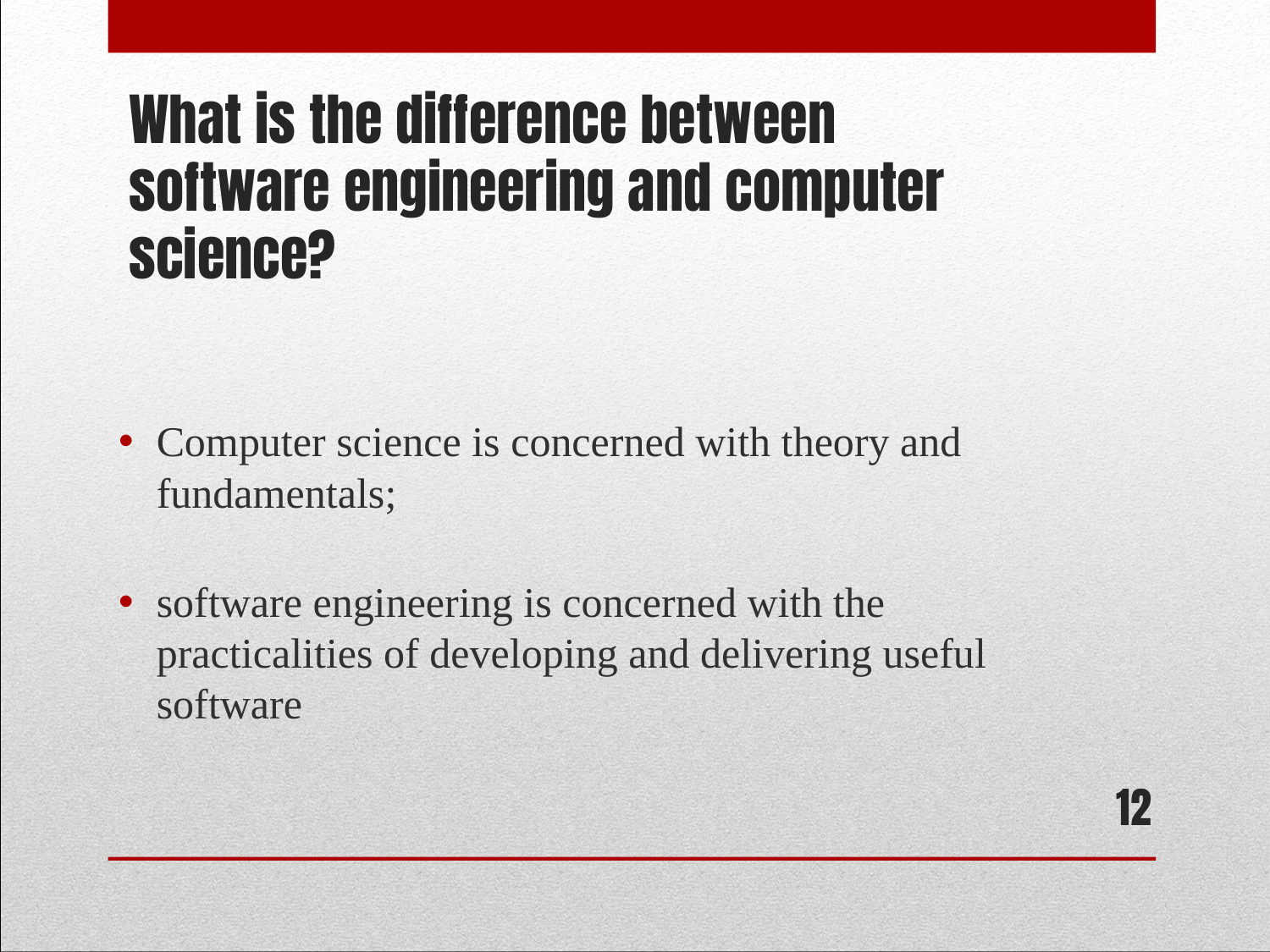

# What is the difference between software engineering and computer science?
Computer science is concerned with theory and fundamentals;
software engineering is concerned with the practicalities of developing and delivering useful software
12